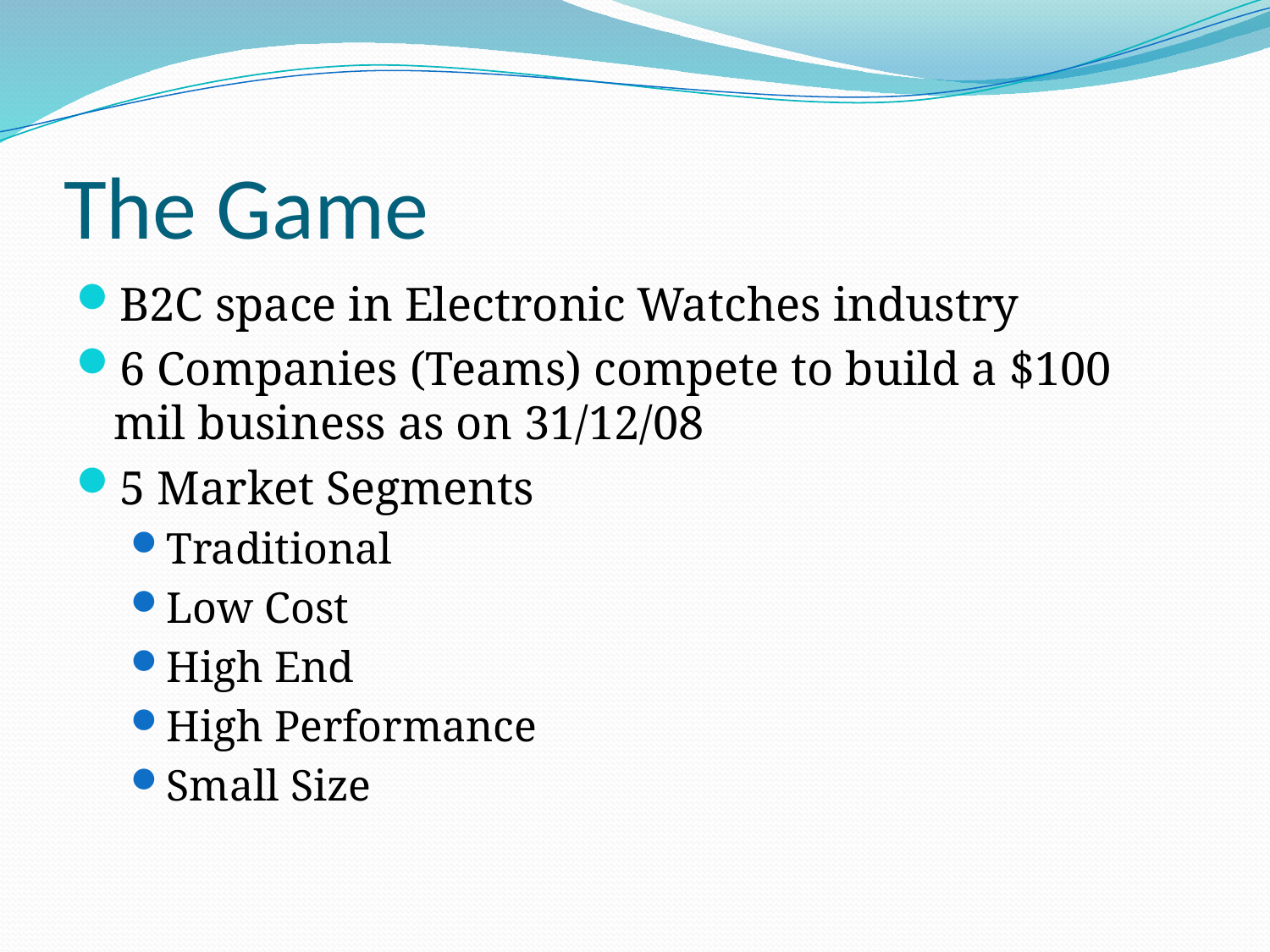

# The Game
B2C space in Electronic Watches industry
6 Companies (Teams) compete to build a $100 mil business as on 31/12/08
5 Market Segments
Traditional
Low Cost
High End
High Performance
Small Size